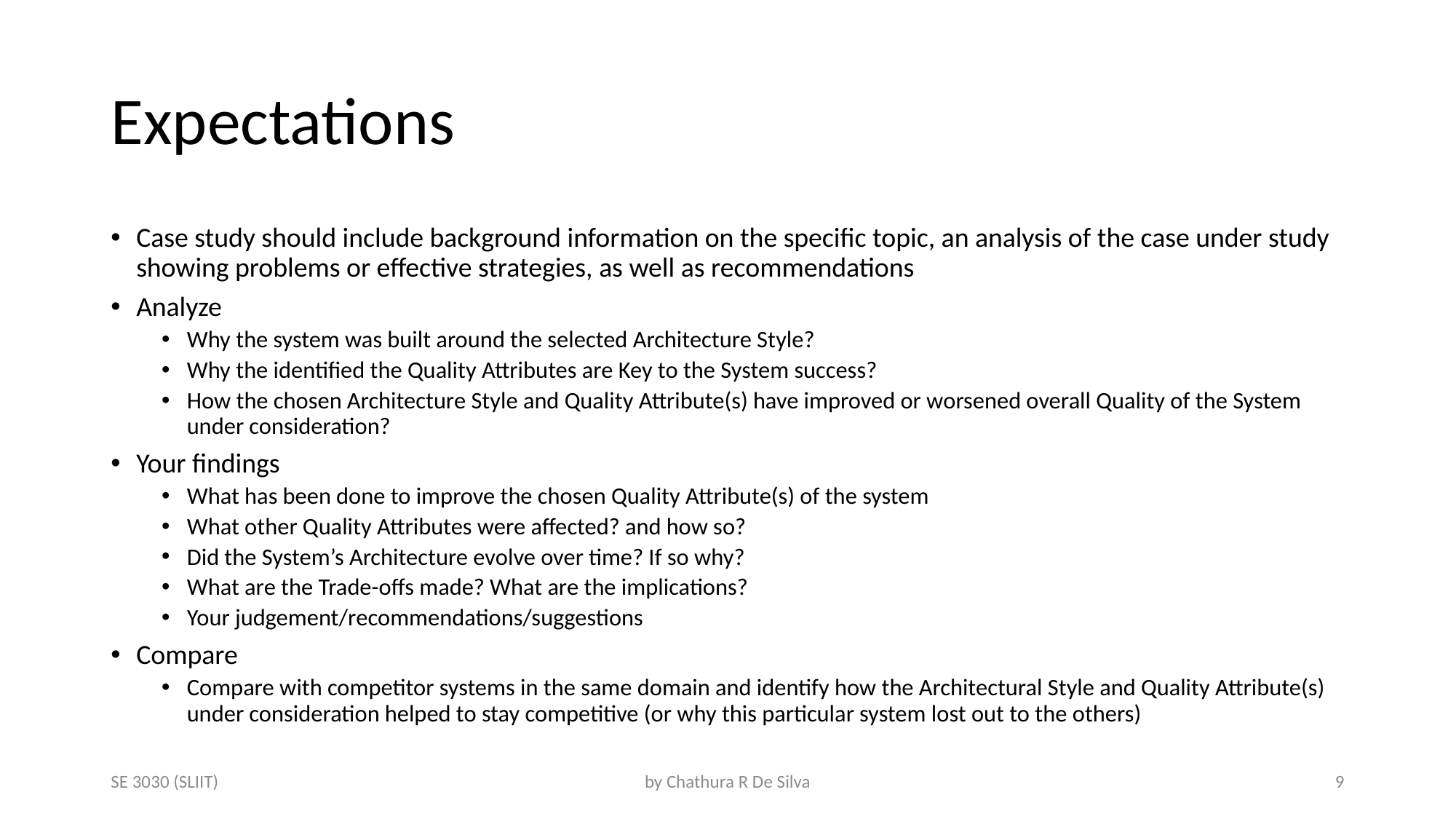

# Expectations
Case study should include background information on the specific topic, an analysis of the case under study showing problems or effective strategies, as well as recommendations
Analyze
Why the system was built around the selected Architecture Style?
Why the identified the Quality Attributes are Key to the System success?
How the chosen Architecture Style and Quality Attribute(s) have improved or worsened overall Quality of the System under consideration?
Your findings
What has been done to improve the chosen Quality Attribute(s) of the system
What other Quality Attributes were affected? and how so?
Did the System’s Architecture evolve over time? If so why?
What are the Trade-offs made? What are the implications?
Your judgement/recommendations/suggestions
Compare
Compare with competitor systems in the same domain and identify how the Architectural Style and Quality Attribute(s) under consideration helped to stay competitive (or why this particular system lost out to the others)
SE 3030 (SLIIT)
by Chathura R De Silva
9